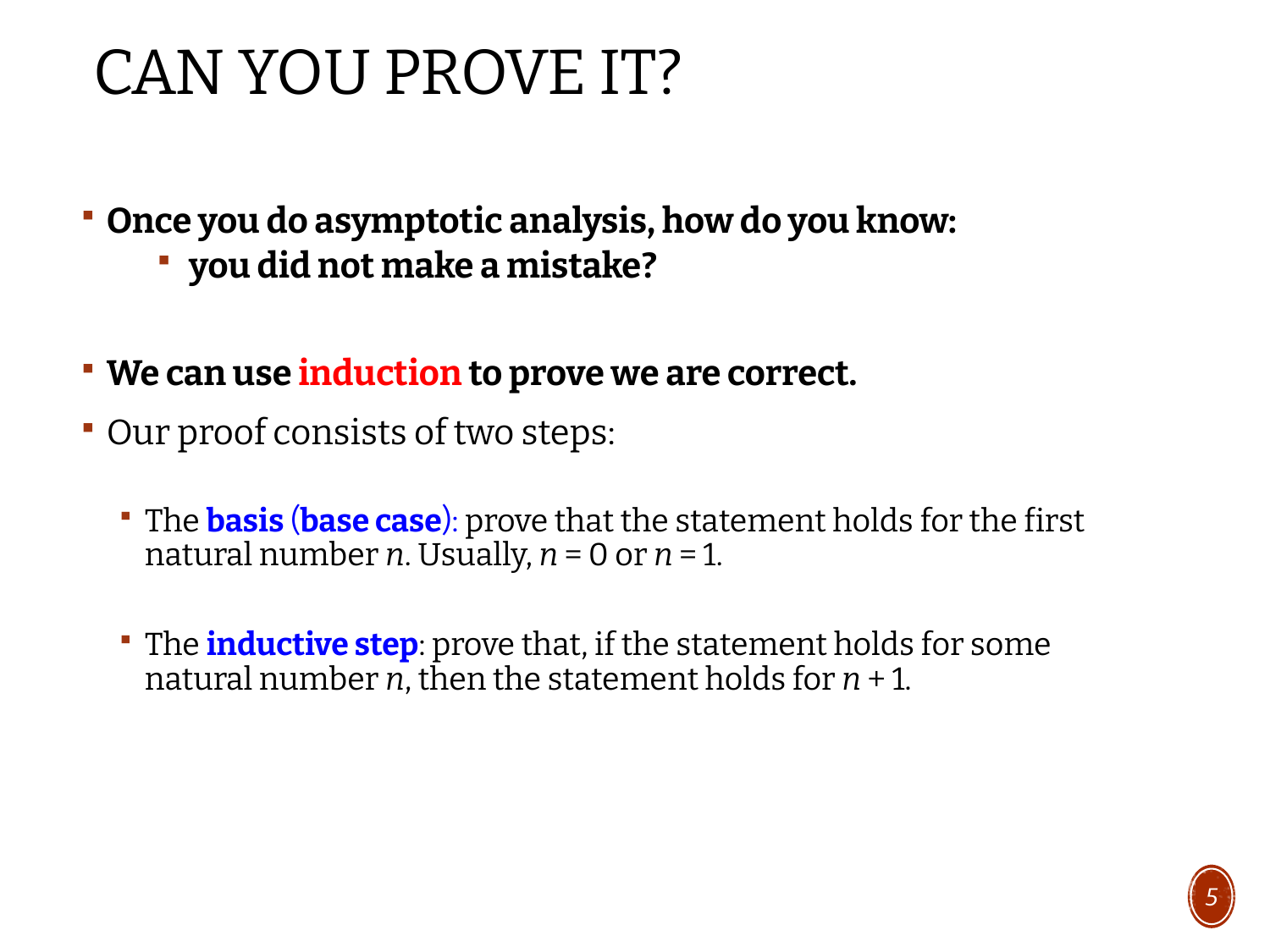

# Can you prove it?
Once you do asymptotic analysis, how do you know:
 you did not make a mistake?

We can use induction to prove we are correct.
Our proof consists of two steps:

The basis (base case): prove that the statement holds for the first natural number n. Usually, n = 0 or n = 1.

The inductive step: prove that, if the statement holds for some natural number n, then the statement holds for n + 1.

5